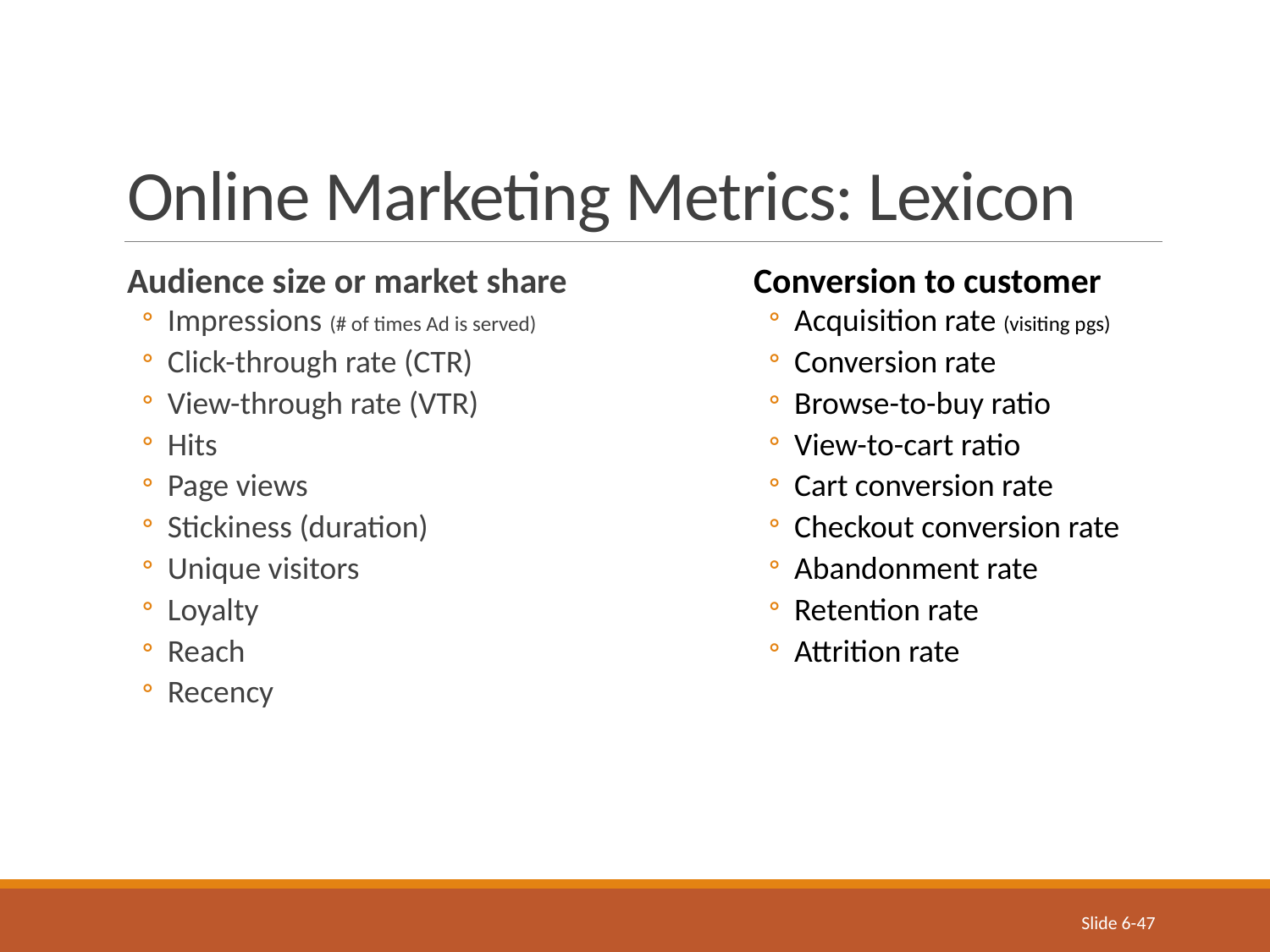

# Online Marketing Metrics: Lexicon
Audience size or market share
Impressions (# of times Ad is served)
Click-through rate (CTR)
View-through rate (VTR)
Hits
Page views
Stickiness (duration)
Unique visitors
Loyalty
Reach
Recency
Conversion to customer
Acquisition rate (visiting pgs)
Conversion rate
Browse-to-buy ratio
View-to-cart ratio
Cart conversion rate
Checkout conversion rate
Abandonment rate
Retention rate
Attrition rate

Slide 6-47